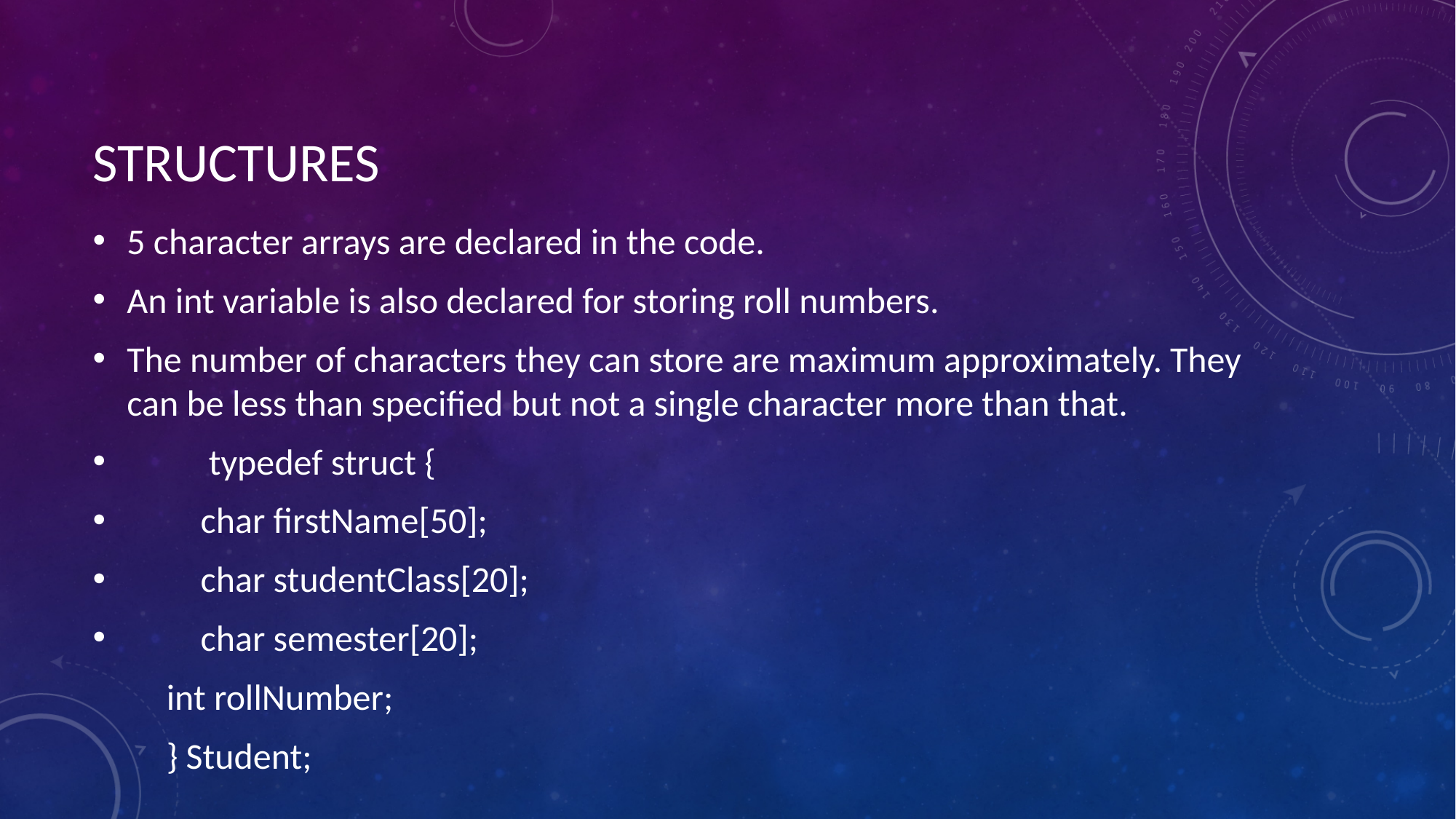

# Structures
5 character arrays are declared in the code.
An int variable is also declared for storing roll numbers.
The number of characters they can store are maximum approximately. They can be less than specified but not a single character more than that.
          typedef struct {
         char firstName[50];
         char studentClass[20];
         char semester[20];
         int rollNumber;
         } Student;